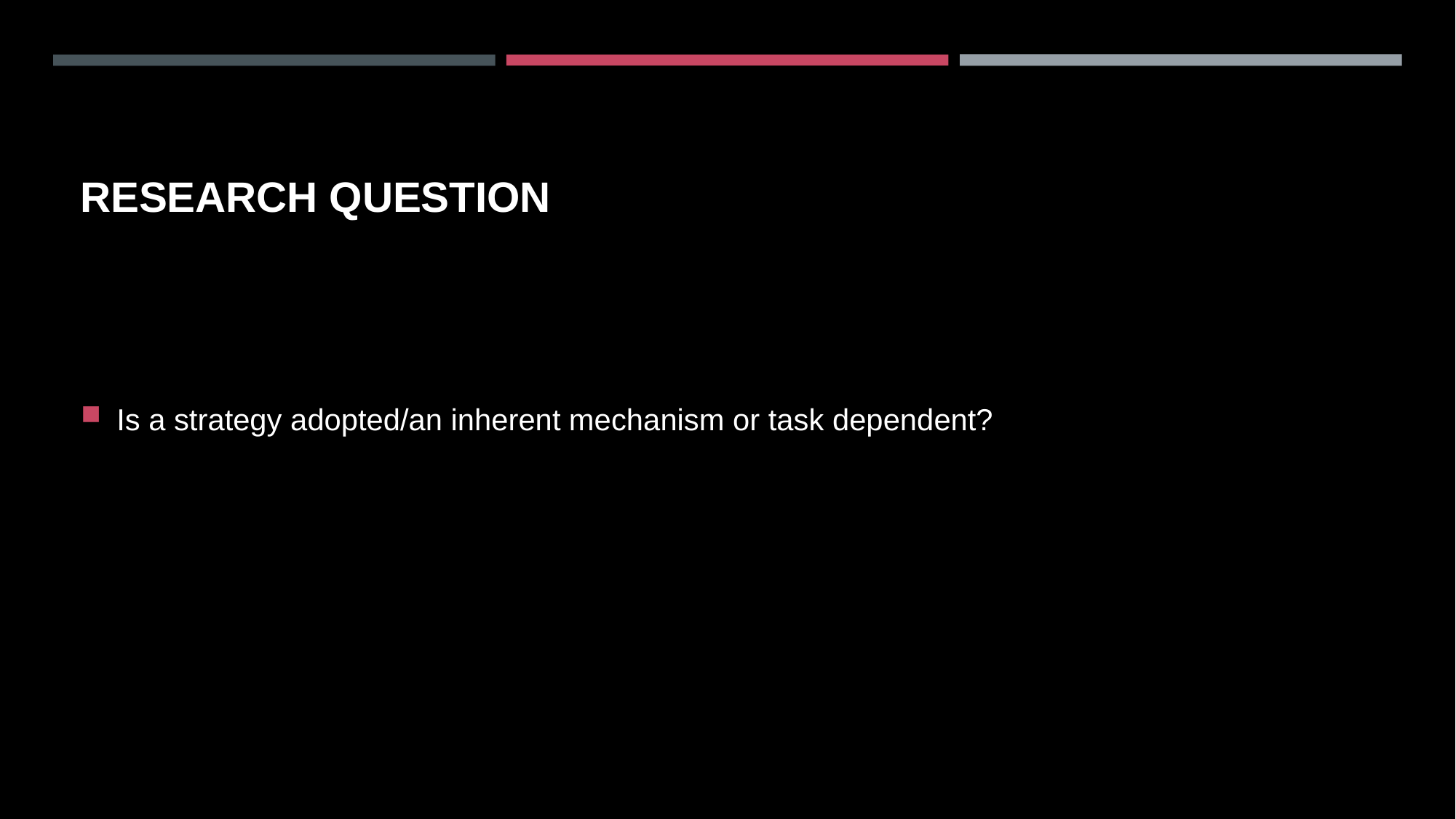

# Research Question
Is a strategy adopted/an inherent mechanism or task dependent?